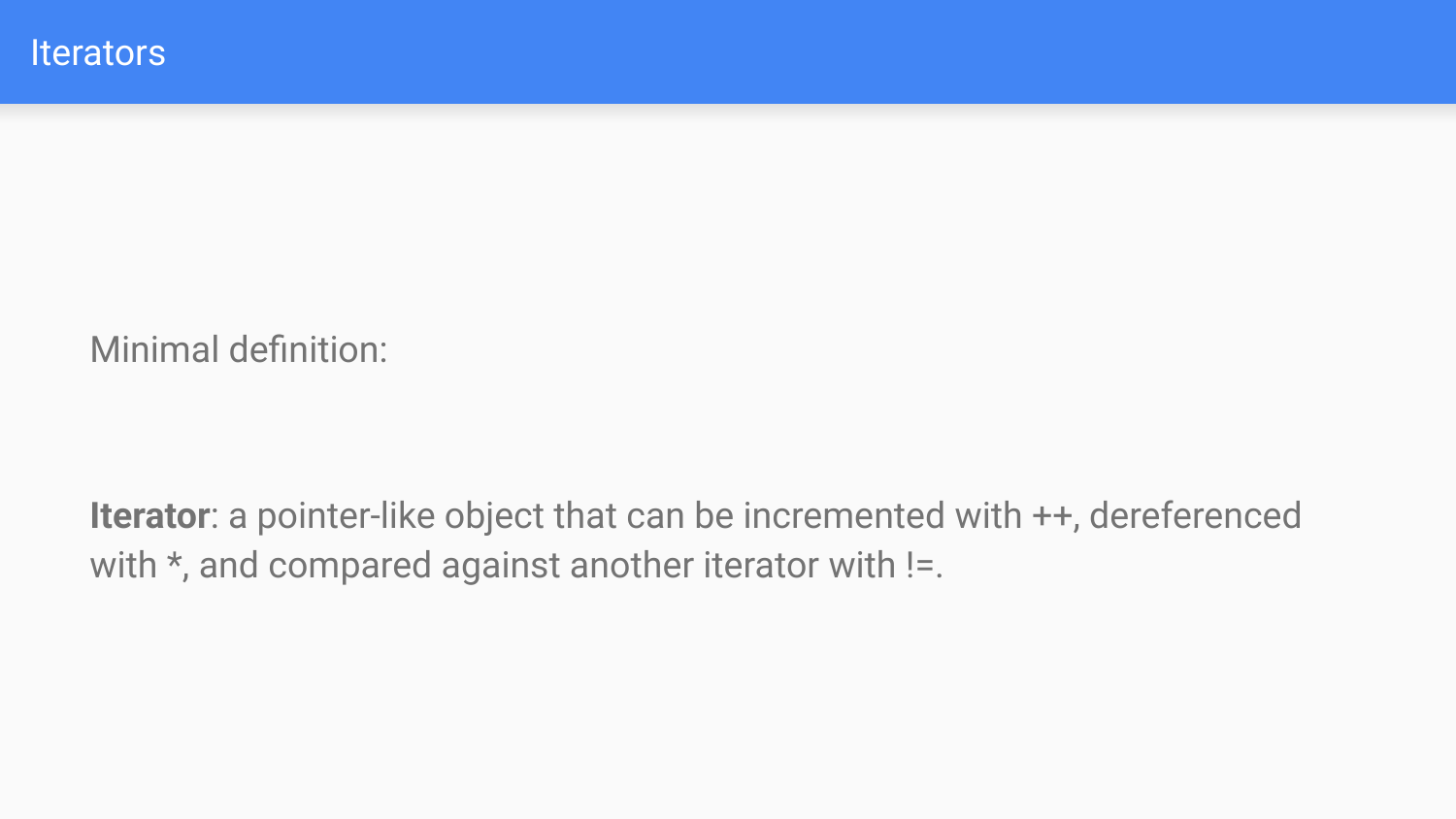

# Iterators
Minimal definition:

Iterator: a pointer-like object that can be incremented with ++, dereferenced with *, and compared against another iterator with !=.